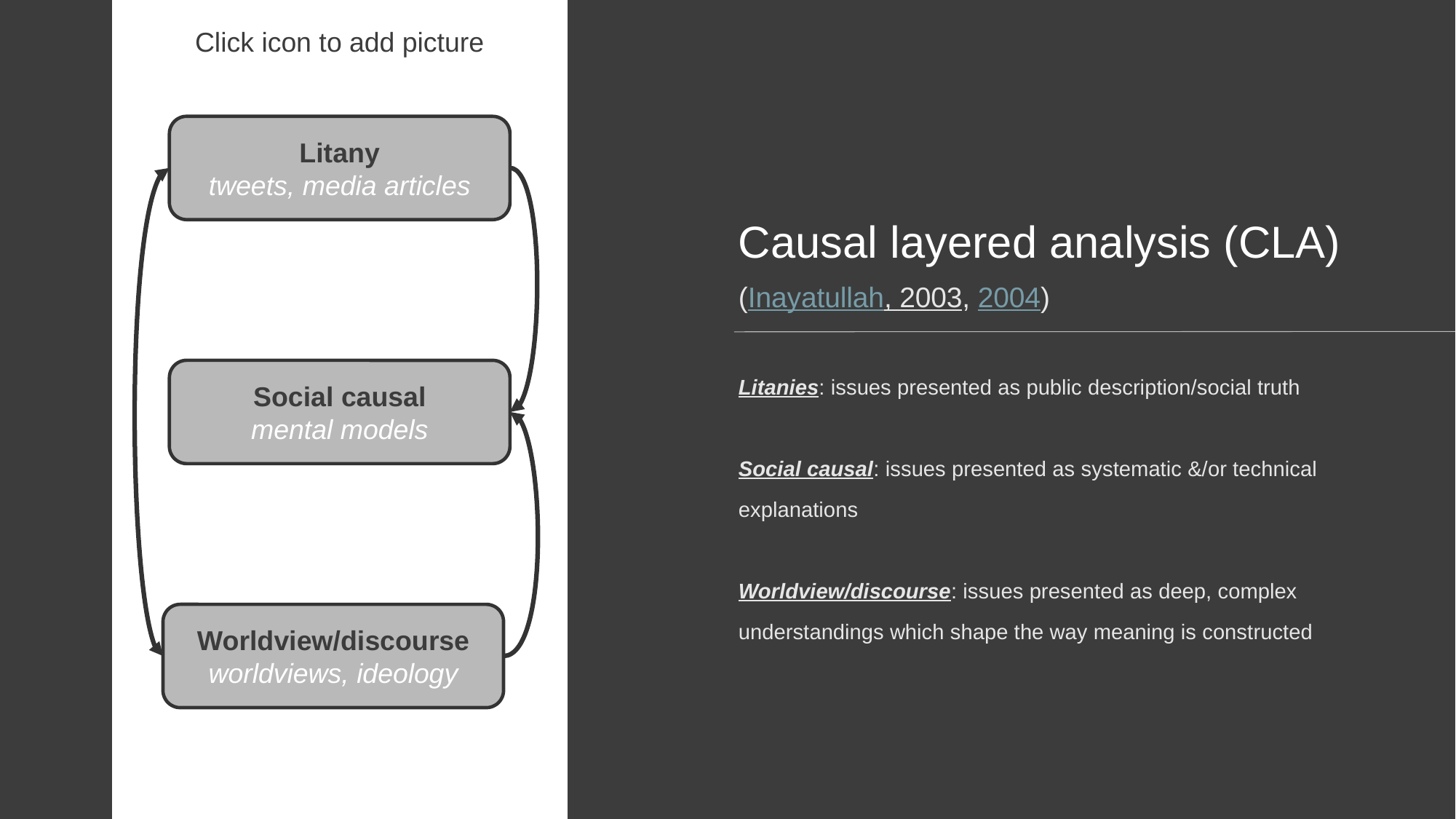

Litany
tweets, media articles
# Causal layered analysis (CLA)
(Inayatullah, 2003, 2004)
Litanies: issues presented as public description/social truth

Social causal: issues presented as systematic &/or technical explanations

Worldview/discourse: issues presented as deep, complex understandings which shape the way meaning is constructed
Social causal
mental models
Worldview/discourse
worldviews, ideology